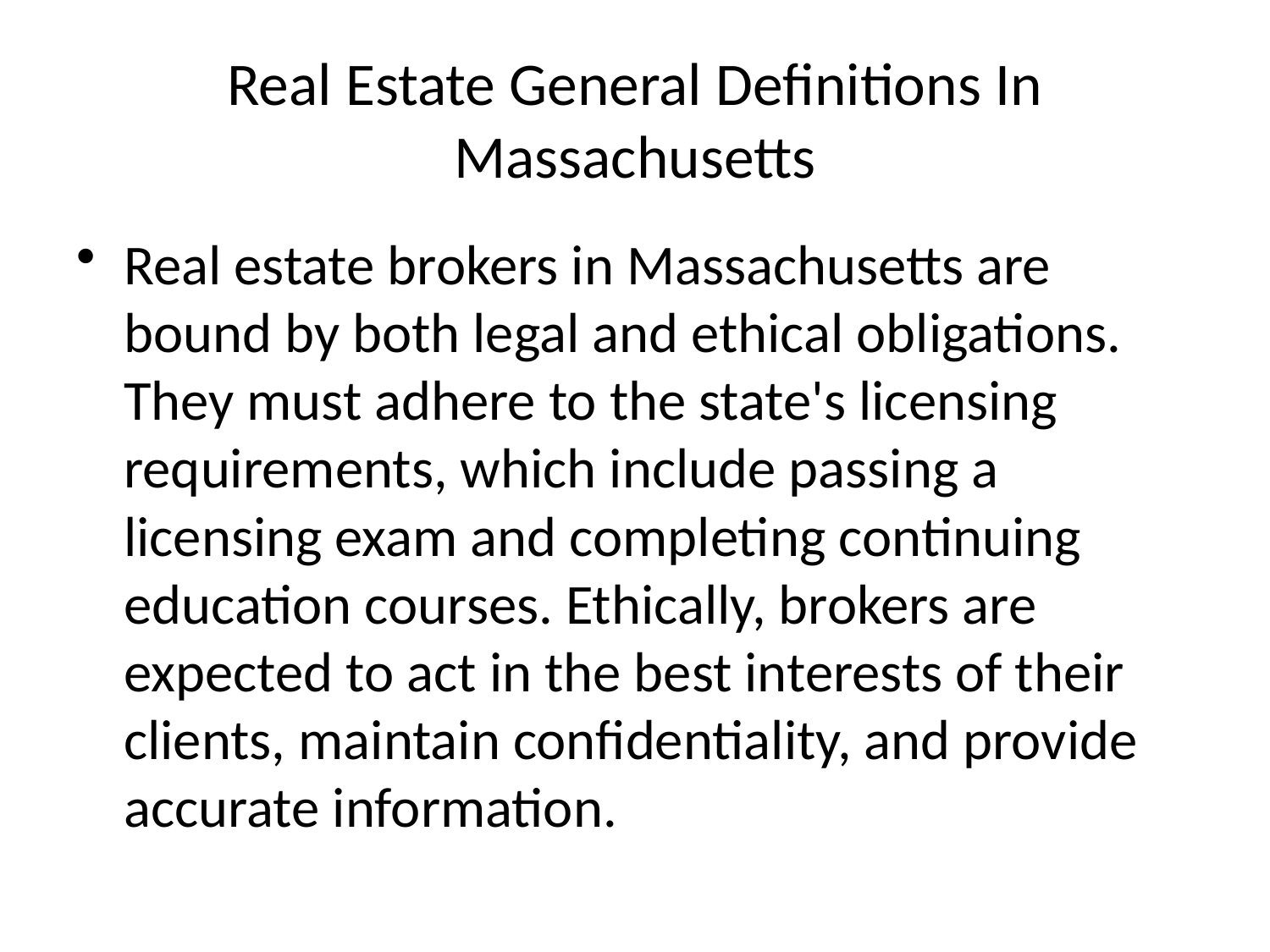

# Real Estate General Definitions In Massachusetts

Real estate brokers in Massachusetts are bound by both legal and ethical obligations. They must adhere to the state's licensing requirements, which include passing a licensing exam and completing continuing education courses. Ethically, brokers are expected to act in the best interests of their clients, maintain confidentiality, and provide accurate information.